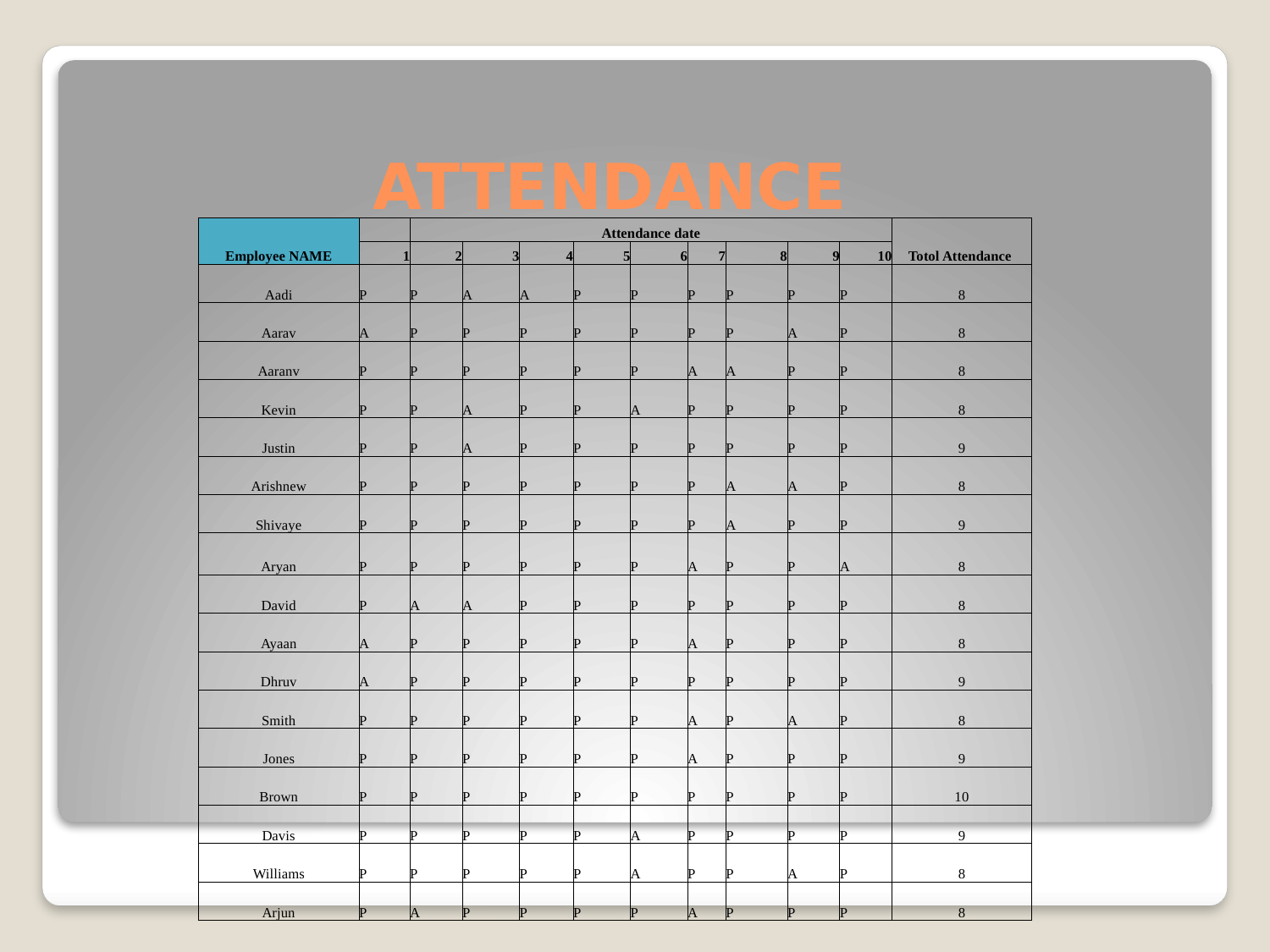

# ATTENDANCE
| Employee NAME |  | Attendance date |  |  |  |  |  |  |  |  | Totol Attendance |
| --- | --- | --- | --- | --- | --- | --- | --- | --- | --- | --- | --- |
|  | 1 | 2 | 3 | 4 | 5 | 6 | 7 | 8 | 9 | 10 |  |
| Aadi | P | P | A | A | P | P | P | P | P | P | 8 |
| Aarav | A | P | P | P | P | P | P | P | A | P | 8 |
| Aaranv | P | P | P | P | P | P | A | A | P | P | 8 |
| Kevin | P | P | A | P | P | A | P | P | P | P | 8 |
| Justin | P | P | A | P | P | P | P | P | P | P | 9 |
| Arishnew | P | P | P | P | P | P | P | A | A | P | 8 |
| Shivaye | P | P | P | P | P | P | P | A | P | P | 9 |
| Aryan | P | P | P | P | P | P | A | P | P | A | 8 |
| David | P | A | A | P | P | P | P | P | P | P | 8 |
| Ayaan | A | P | P | P | P | P | A | P | P | P | 8 |
| Dhruv | A | P | P | P | P | P | P | P | P | P | 9 |
| Smith | P | P | P | P | P | P | A | P | A | P | 8 |
| Jones | P | P | P | P | P | P | A | P | P | P | 9 |
| Brown | P | P | P | P | P | P | P | P | P | P | 10 |
| Davis | P | P | P | P | P | A | P | P | P | P | 9 |
| Williams | P | P | P | P | P | A | P | P | A | P | 8 |
| Arjun | P | A | P | P | P | P | A | P | P | P | 8 |